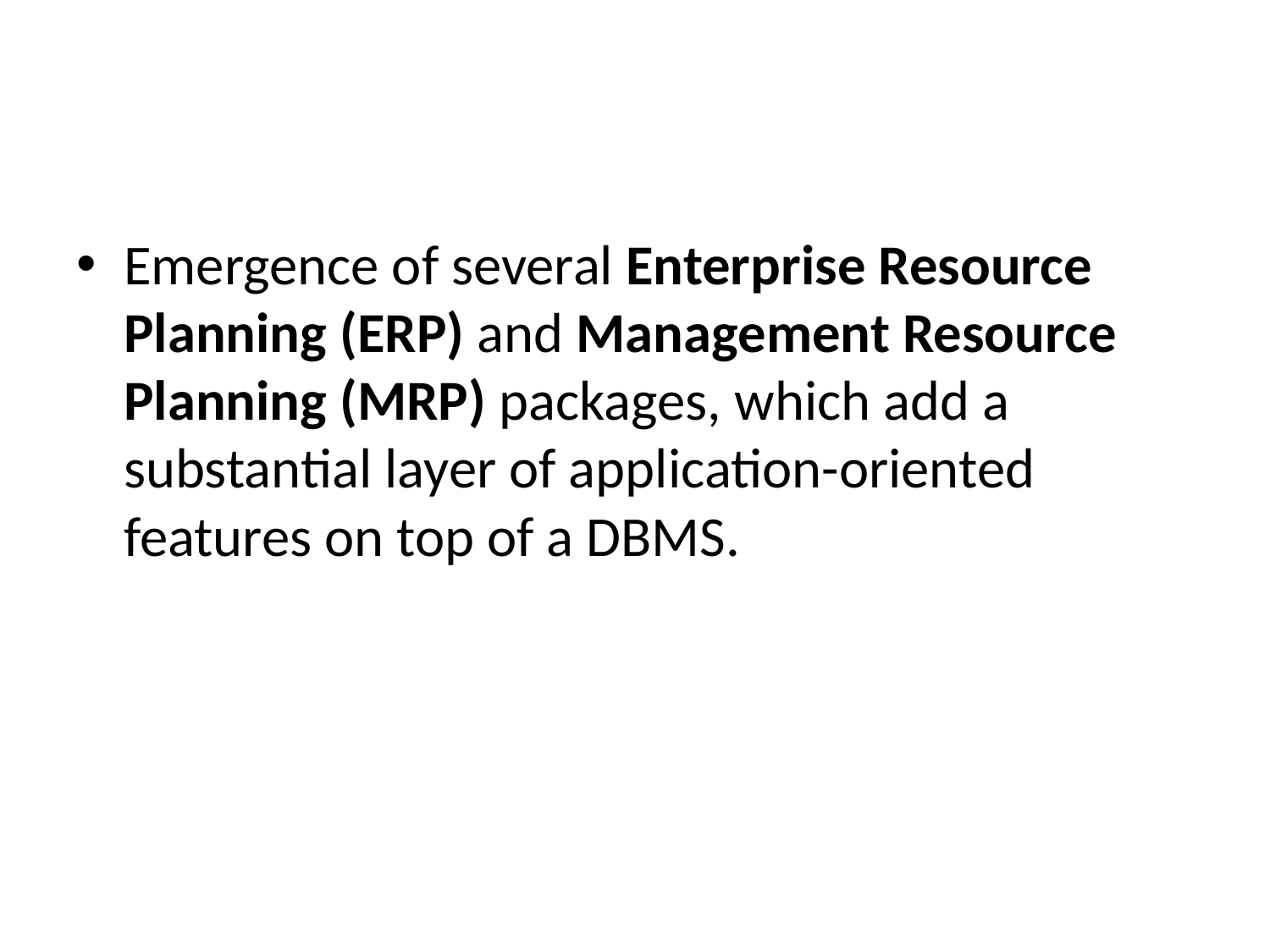

#
Emergence of several Enterprise Resource Planning (ERP) and Management Resource Planning (MRP) packages, which add a substantial layer of application-oriented features on top of a DBMS.